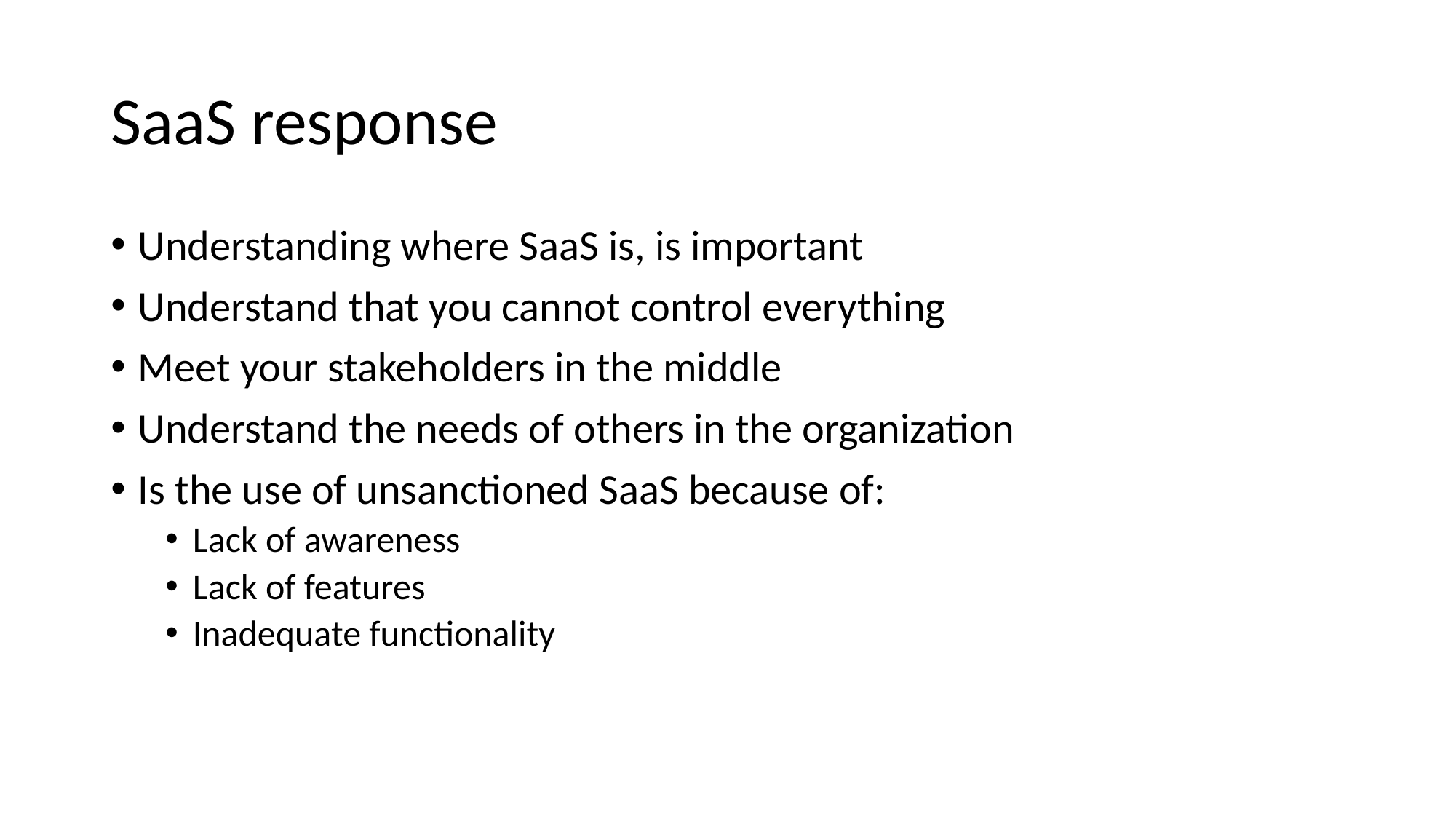

# SaaS response
Understanding where SaaS is, is important
Understand that you cannot control everything
Meet your stakeholders in the middle
Understand the needs of others in the organization
Is the use of unsanctioned SaaS because of:
Lack of awareness
Lack of features
Inadequate functionality